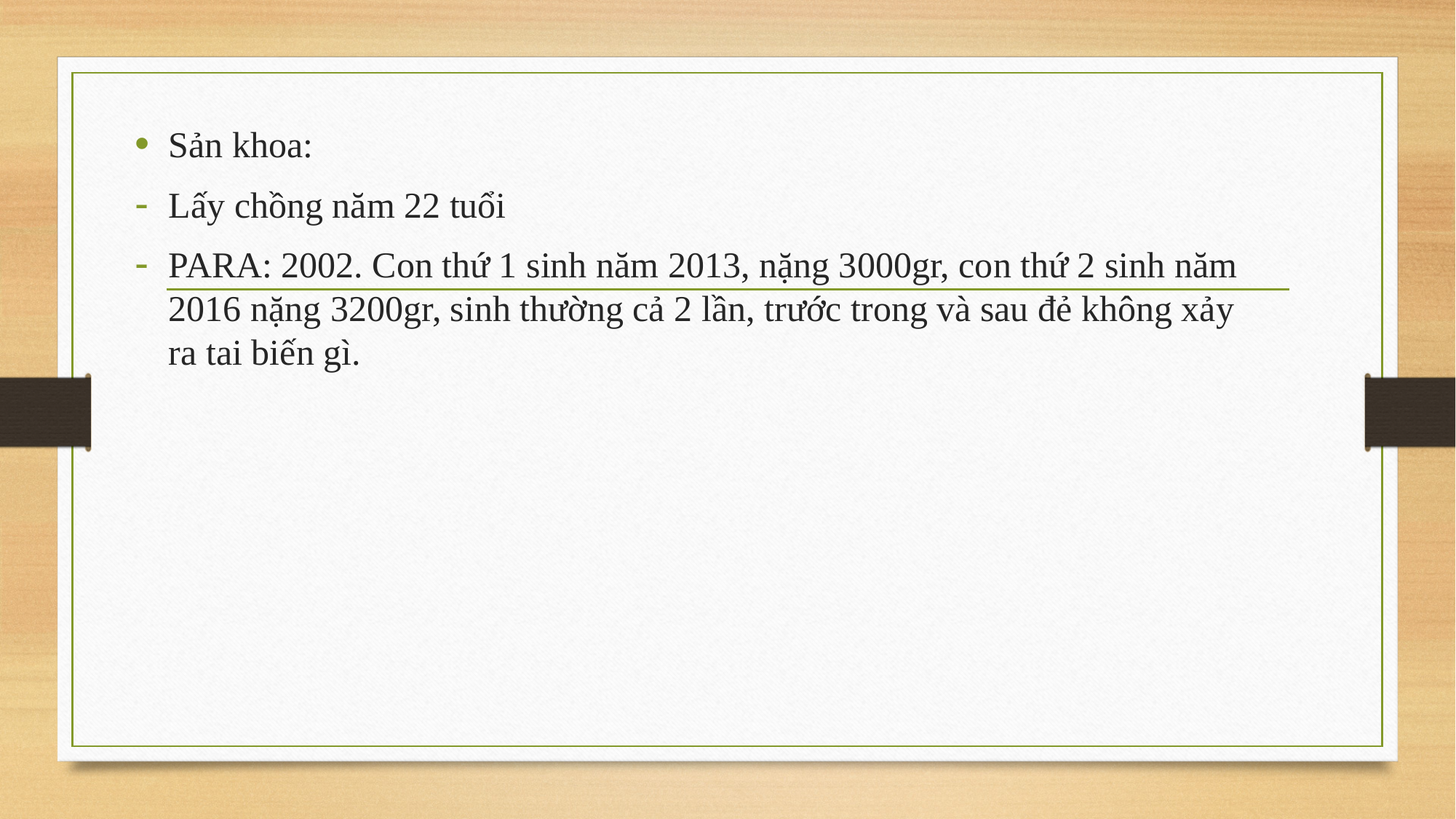

Sản khoa:
Lấy chồng năm 22 tuổi
PARA: 2002. Con thứ 1 sinh năm 2013, nặng 3000gr, con thứ 2 sinh năm 2016 nặng 3200gr, sinh thường cả 2 lần, trước trong và sau đẻ không xảy ra tai biến gì.